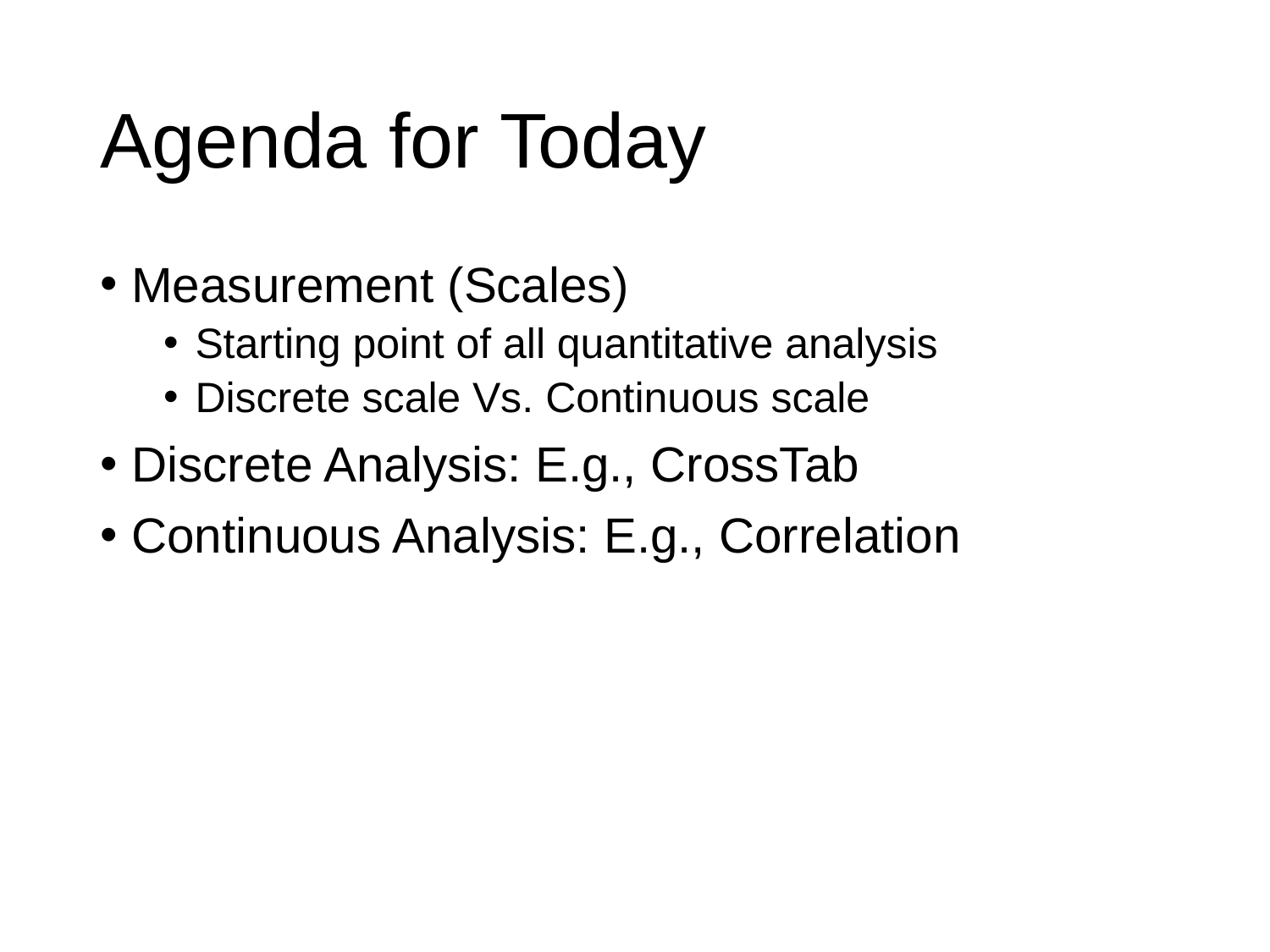

# Agenda for Today
Measurement (Scales)
Starting point of all quantitative analysis
Discrete scale Vs. Continuous scale
Discrete Analysis: E.g., CrossTab
Continuous Analysis: E.g., Correlation